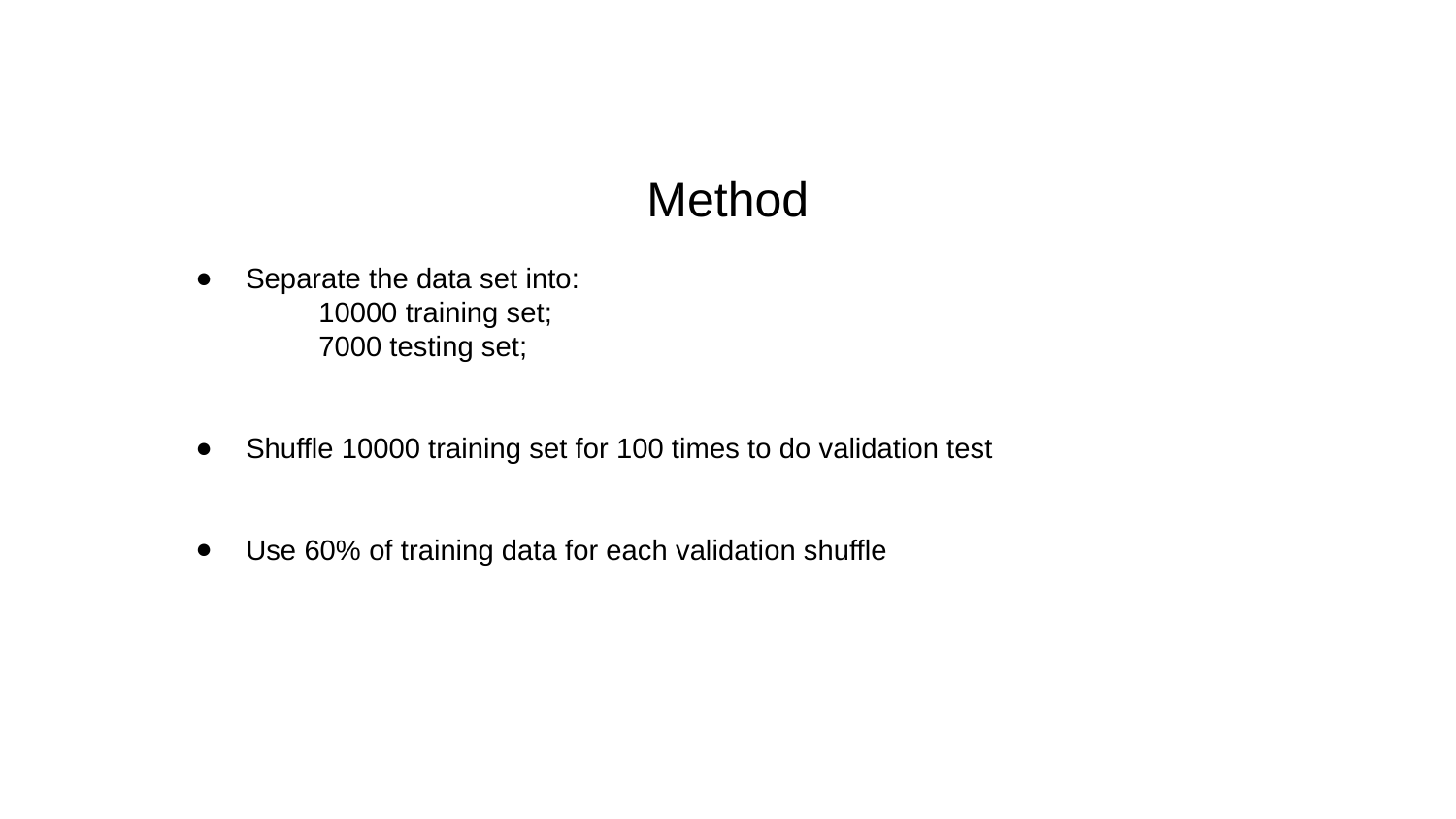

Method

Separate the data set into:
10000 training set;
7000 testing set;

Shuffle 10000 training set for 100 times to do validation test

Use 60% of training data for each validation shuffle